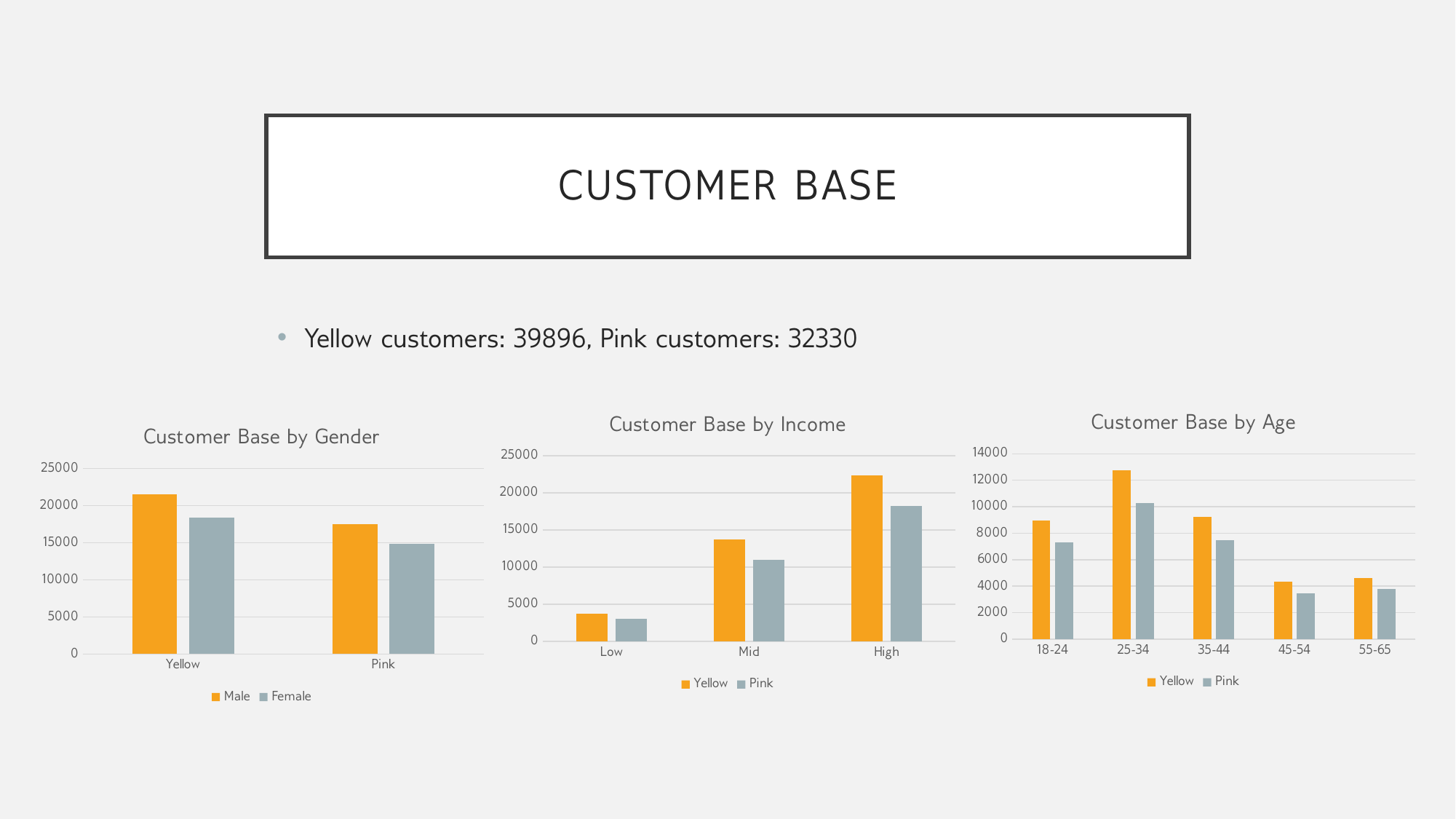

# Customer Base
Yellow customers: 39896, Pink customers: 32330

### Chart: Customer Base by Age

| Category | Yellow | Pink |
|---|---|---|
| 18-24 | 8982.0 | 7306.0 |
| 25-34 | 12760.0 | 10283.0 |
| 35-44 | 9208.0 | 7469.0 |
| 45-54 | 4334.0 | 3482.0 |
| 55-65 | 4612.0 | 3790.0 |

### Chart: Customer Base by Income

| Category | Yellow | Pink |
|---|---|---|
| Low | 3776.0 | 3067.0 |
| Mid | 13709.0 | 11020.0 |
| High | 22411.0 | 18243.0 |

### Chart: Customer Base by Gender

| Category | Male | Female |
|---|---|---|
| Yellow | 21502.0 | 18394.0 |
| Pink | 17511.0 | 14819.0 |